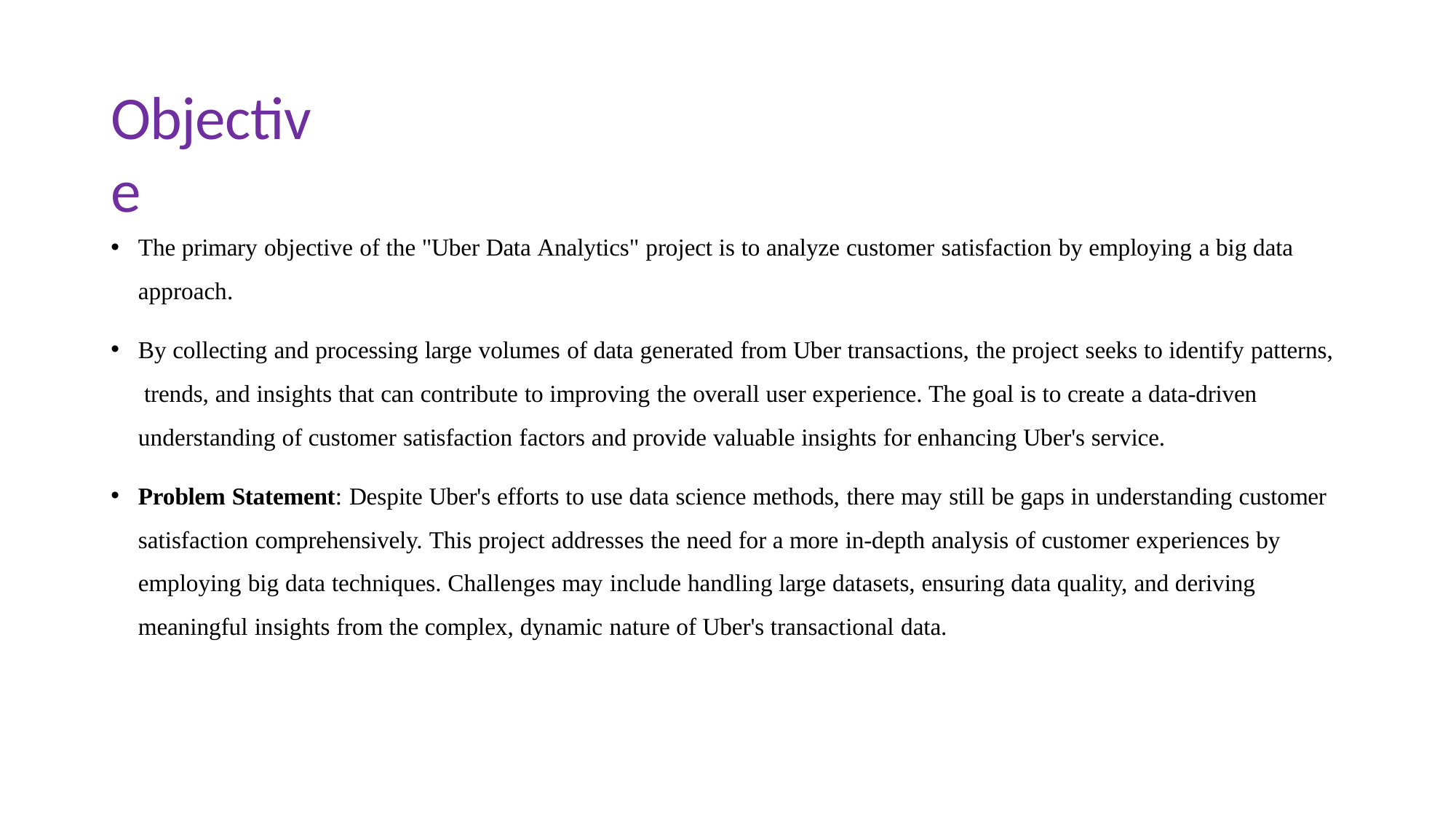

# Objective
The primary objective of the "Uber Data Analytics" project is to analyze customer satisfaction by employing a big data
approach.
By collecting and processing large volumes of data generated from Uber transactions, the project seeks to identify patterns,  trends, and insights that can contribute to improving the overall user experience. The goal is to create a data-driven  understanding of customer satisfaction factors and provide valuable insights for enhancing Uber's service.
Problem Statement: Despite Uber's efforts to use data science methods, there may still be gaps in understanding customer  satisfaction comprehensively. This project addresses the need for a more in-depth analysis of customer experiences by  employing big data techniques. Challenges may include handling large datasets, ensuring data quality, and deriving  meaningful insights from the complex, dynamic nature of Uber's transactional data.